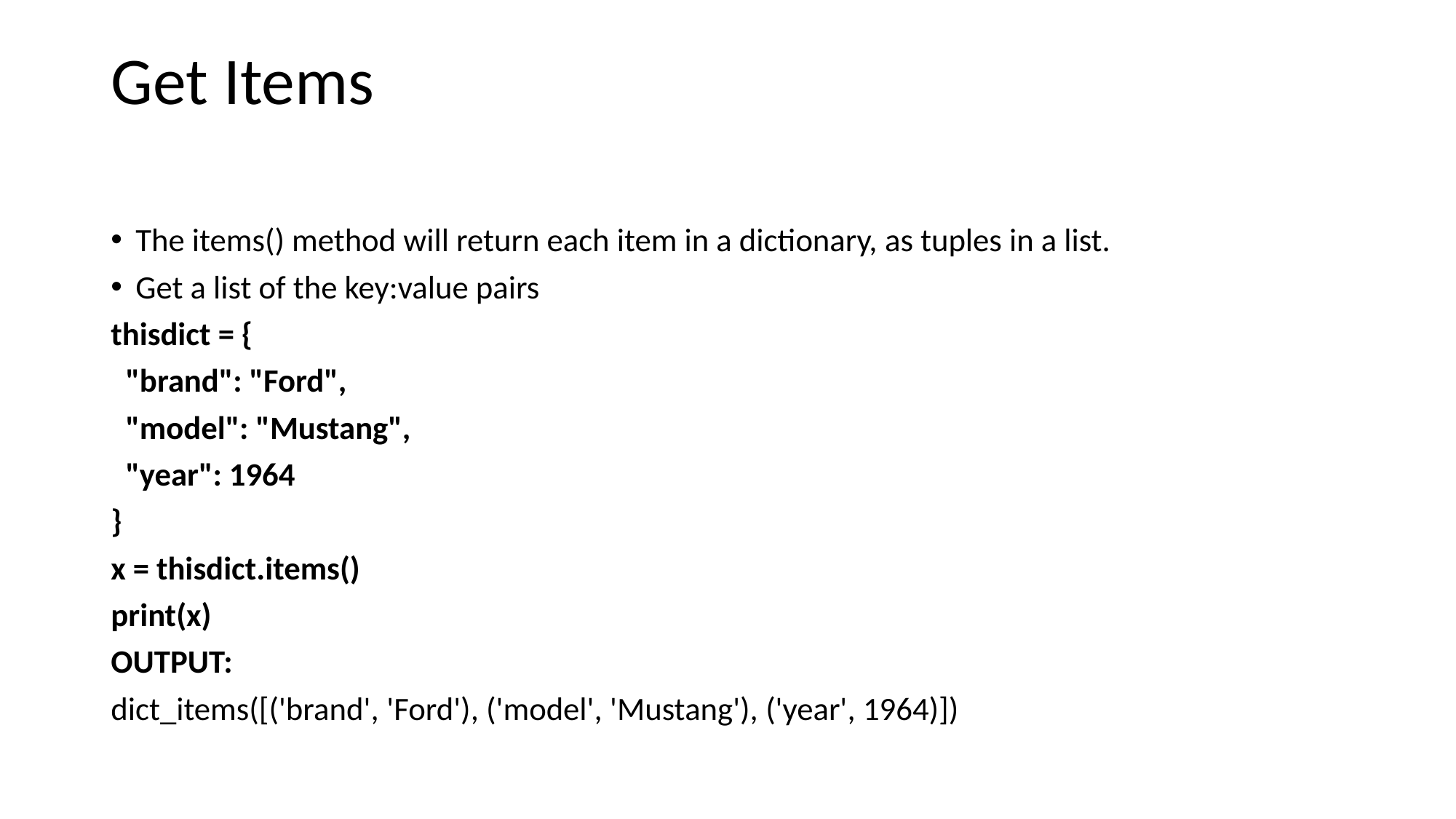

# Get Items
The items() method will return each item in a dictionary, as tuples in a list.
Get a list of the key:value pairs
thisdict = {
  "brand": "Ford",
  "model": "Mustang",
  "year": 1964
}
x = thisdict.items()
print(x)
OUTPUT:
dict_items([('brand', 'Ford'), ('model', 'Mustang'), ('year', 1964)])